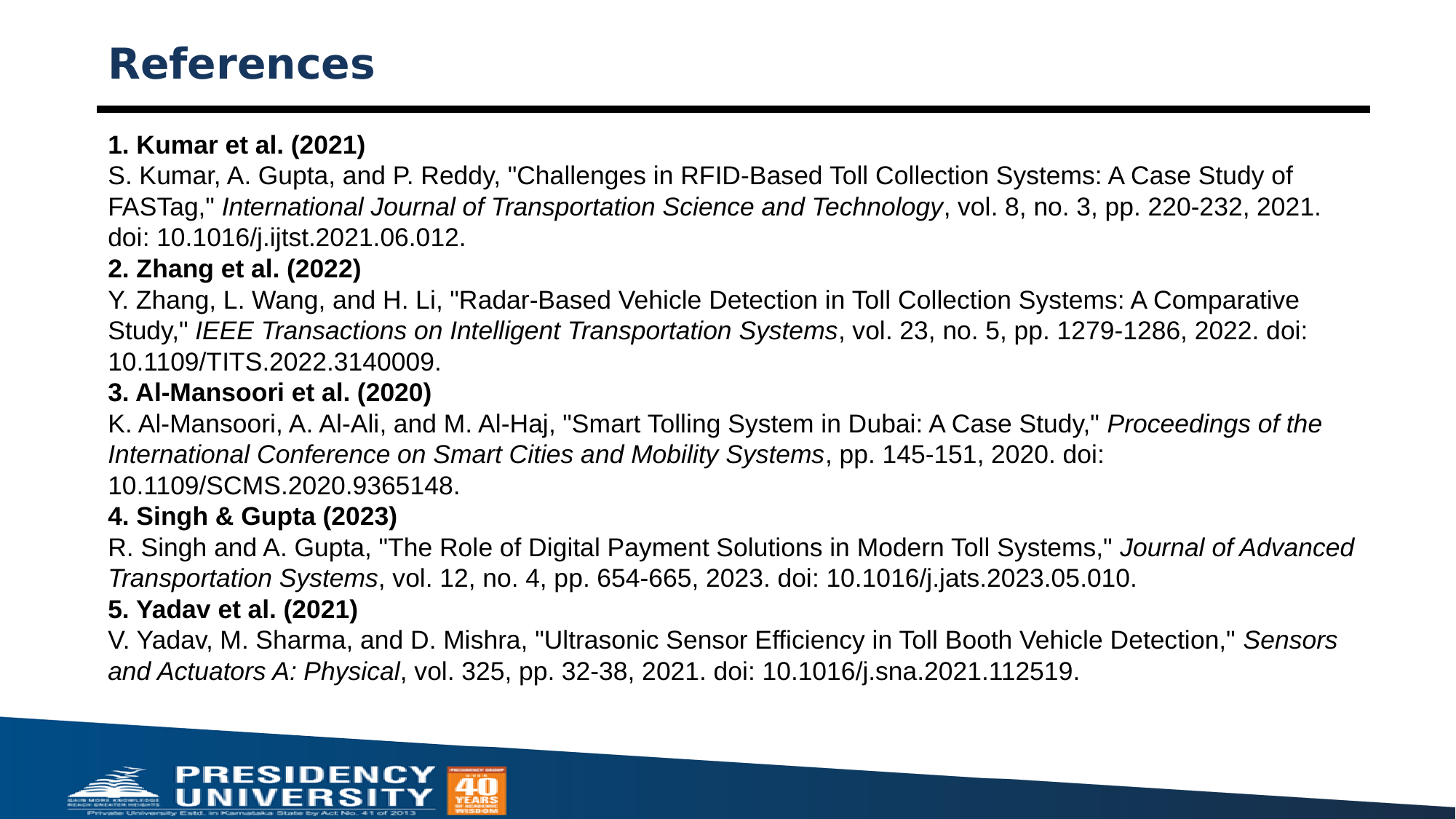

# References
1. Kumar et al. (2021)
S. Kumar, A. Gupta, and P. Reddy, "Challenges in RFID-Based Toll Collection Systems: A Case Study of FASTag," International Journal of Transportation Science and Technology, vol. 8, no. 3, pp. 220-232, 2021. doi: 10.1016/j.ijtst.2021.06.012.
2. Zhang et al. (2022)
Y. Zhang, L. Wang, and H. Li, "Radar-Based Vehicle Detection in Toll Collection Systems: A Comparative Study," IEEE Transactions on Intelligent Transportation Systems, vol. 23, no. 5, pp. 1279-1286, 2022. doi: 10.1109/TITS.2022.3140009.
3. Al-Mansoori et al. (2020)
K. Al-Mansoori, A. Al-Ali, and M. Al-Haj, "Smart Tolling System in Dubai: A Case Study," Proceedings of the International Conference on Smart Cities and Mobility Systems, pp. 145-151, 2020. doi: 10.1109/SCMS.2020.9365148.
4. Singh & Gupta (2023)
R. Singh and A. Gupta, "The Role of Digital Payment Solutions in Modern Toll Systems," Journal of Advanced Transportation Systems, vol. 12, no. 4, pp. 654-665, 2023. doi: 10.1016/j.jats.2023.05.010.
5. Yadav et al. (2021)
V. Yadav, M. Sharma, and D. Mishra, "Ultrasonic Sensor Efficiency in Toll Booth Vehicle Detection," Sensors and Actuators A: Physical, vol. 325, pp. 32-38, 2021. doi: 10.1016/j.sna.2021.112519.